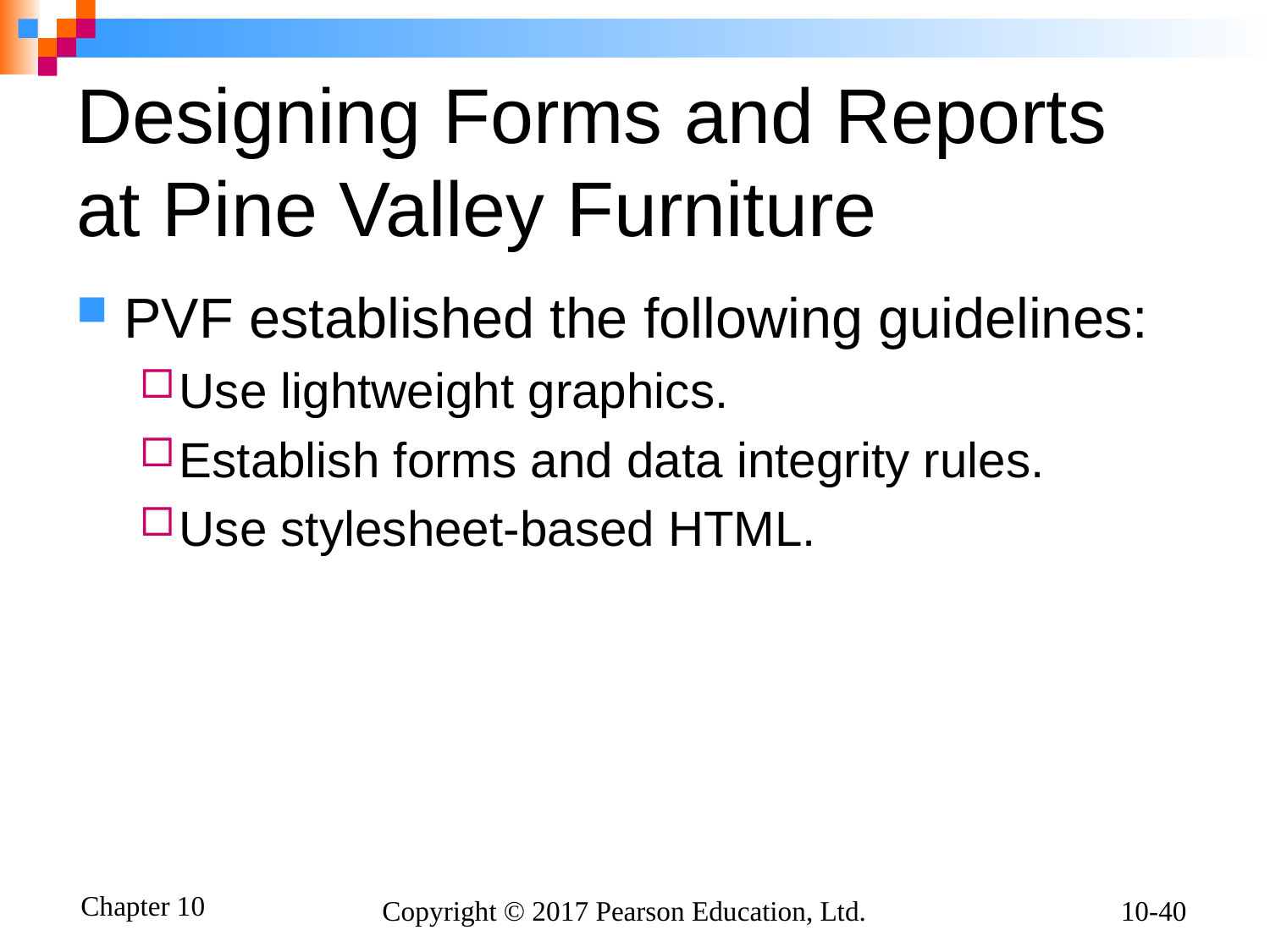

# Designing Forms and Reports at Pine Valley Furniture
PVF established the following guidelines:
Use lightweight graphics.
Establish forms and data integrity rules.
Use stylesheet-based HTML.